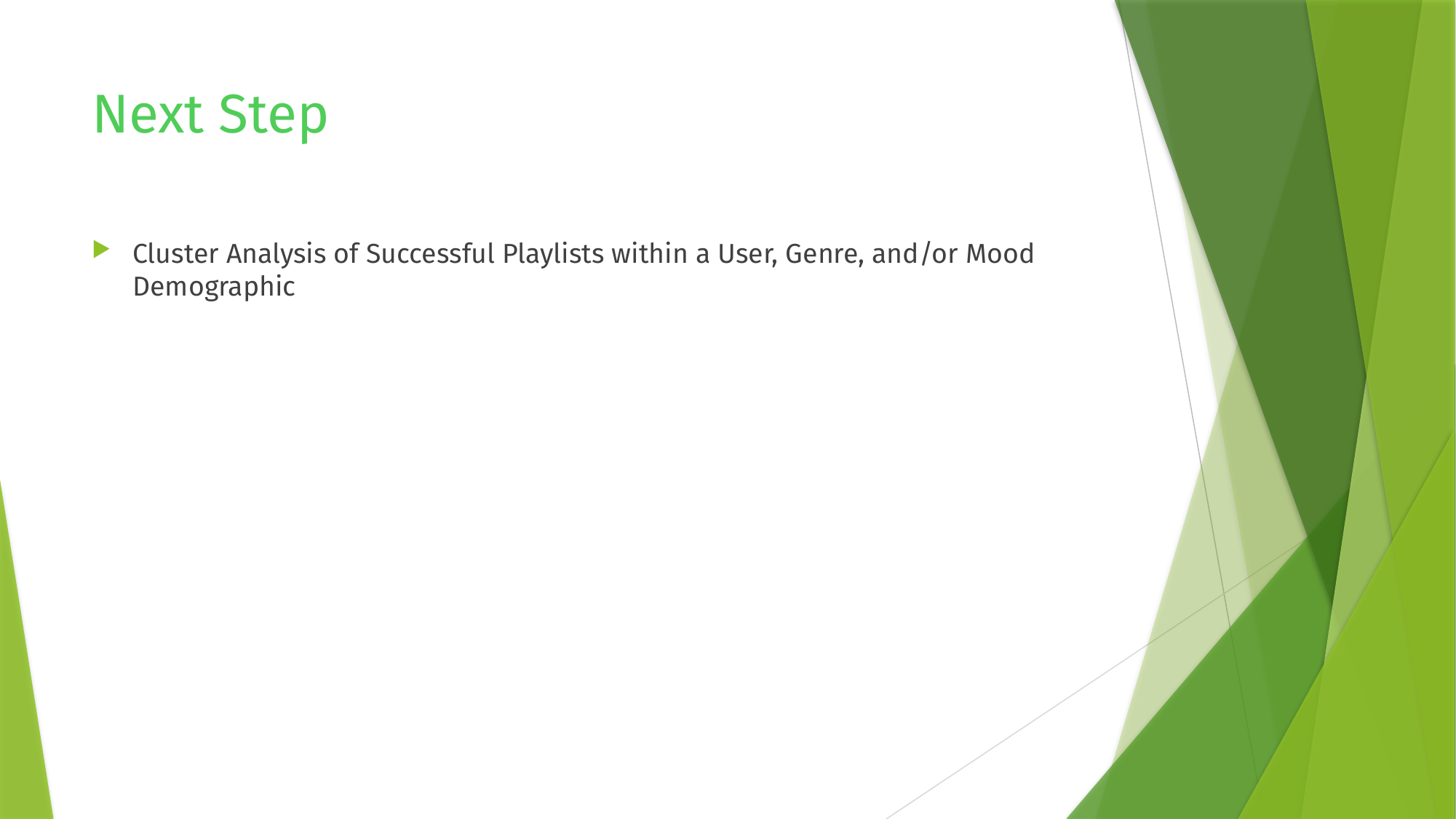

# Next Step
Cluster Analysis of Successful Playlists within a User, Genre, and/or Mood Demographic